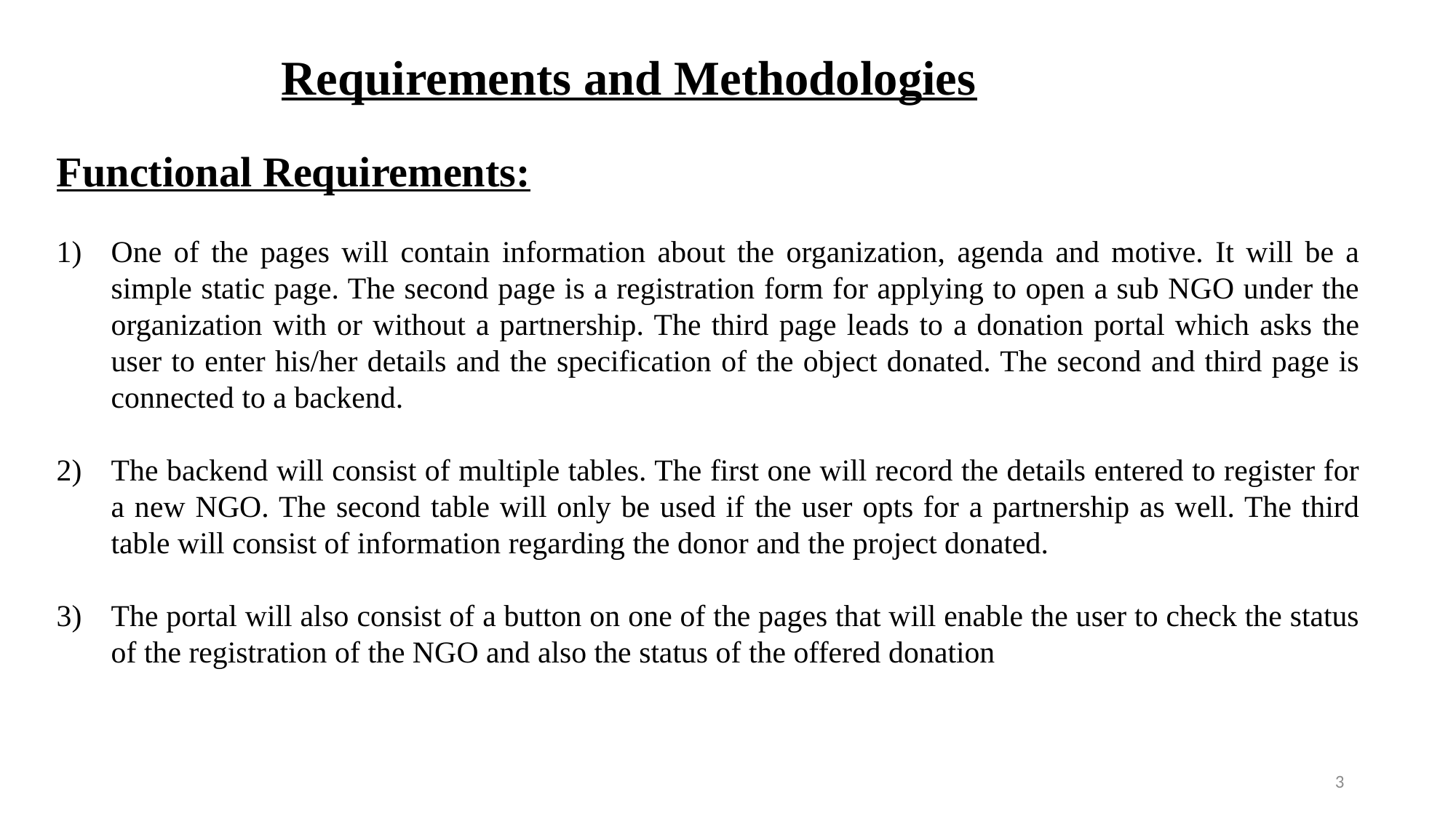

# Requirements and Methodologies
Functional Requirements:

One of the pages will contain information about the organization, agenda and motive. It will be a simple static page. The second page is a registration form for applying to open a sub NGO under the organization with or without a partnership. The third page leads to a donation portal which asks the user to enter his/her details and the specification of the object donated. The second and third page is connected to a backend.

The backend will consist of multiple tables. The first one will record the details entered to register for a new NGO. The second table will only be used if the user opts for a partnership as well. The third table will consist of information regarding the donor and the project donated.

The portal will also consist of a button on one of the pages that will enable the user to check the status of the registration of the NGO and also the status of the offered donation
3